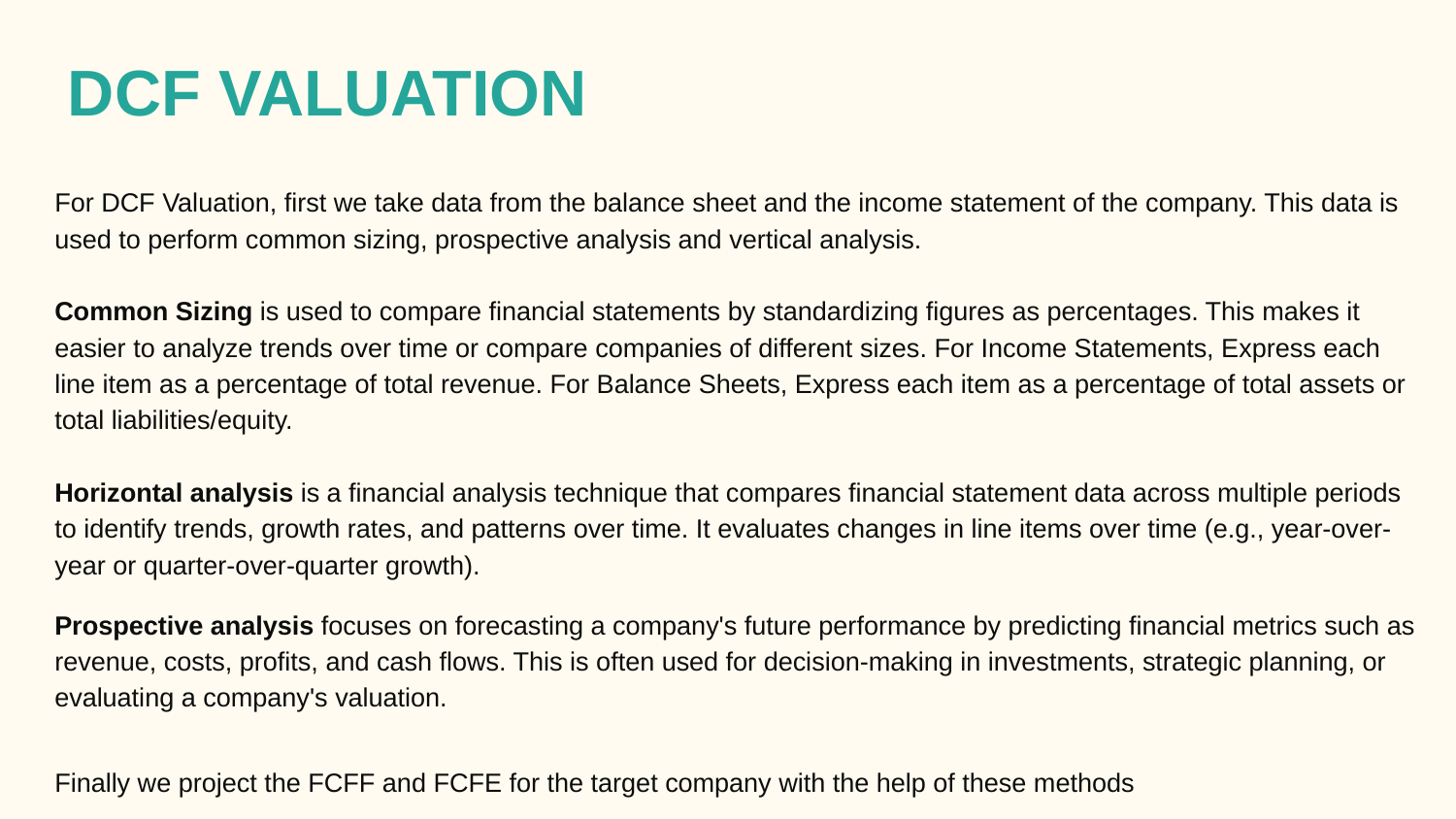

DCF VALUATION
For DCF Valuation, first we take data from the balance sheet and the income statement of the company. This data is used to perform common sizing, prospective analysis and vertical analysis.

Common Sizing is used to compare financial statements by standardizing figures as percentages. This makes it easier to analyze trends over time or compare companies of different sizes. For Income Statements, Express each line item as a percentage of total revenue. For Balance Sheets, Express each item as a percentage of total assets or total liabilities/equity.

Horizontal analysis is a financial analysis technique that compares financial statement data across multiple periods to identify trends, growth rates, and patterns over time. It evaluates changes in line items over time (e.g., year-over-year or quarter-over-quarter growth).
Prospective analysis focuses on forecasting a company's future performance by predicting financial metrics such as revenue, costs, profits, and cash flows. This is often used for decision-making in investments, strategic planning, or evaluating a company's valuation.
Finally we project the FCFF and FCFE for the target company with the help of these methods